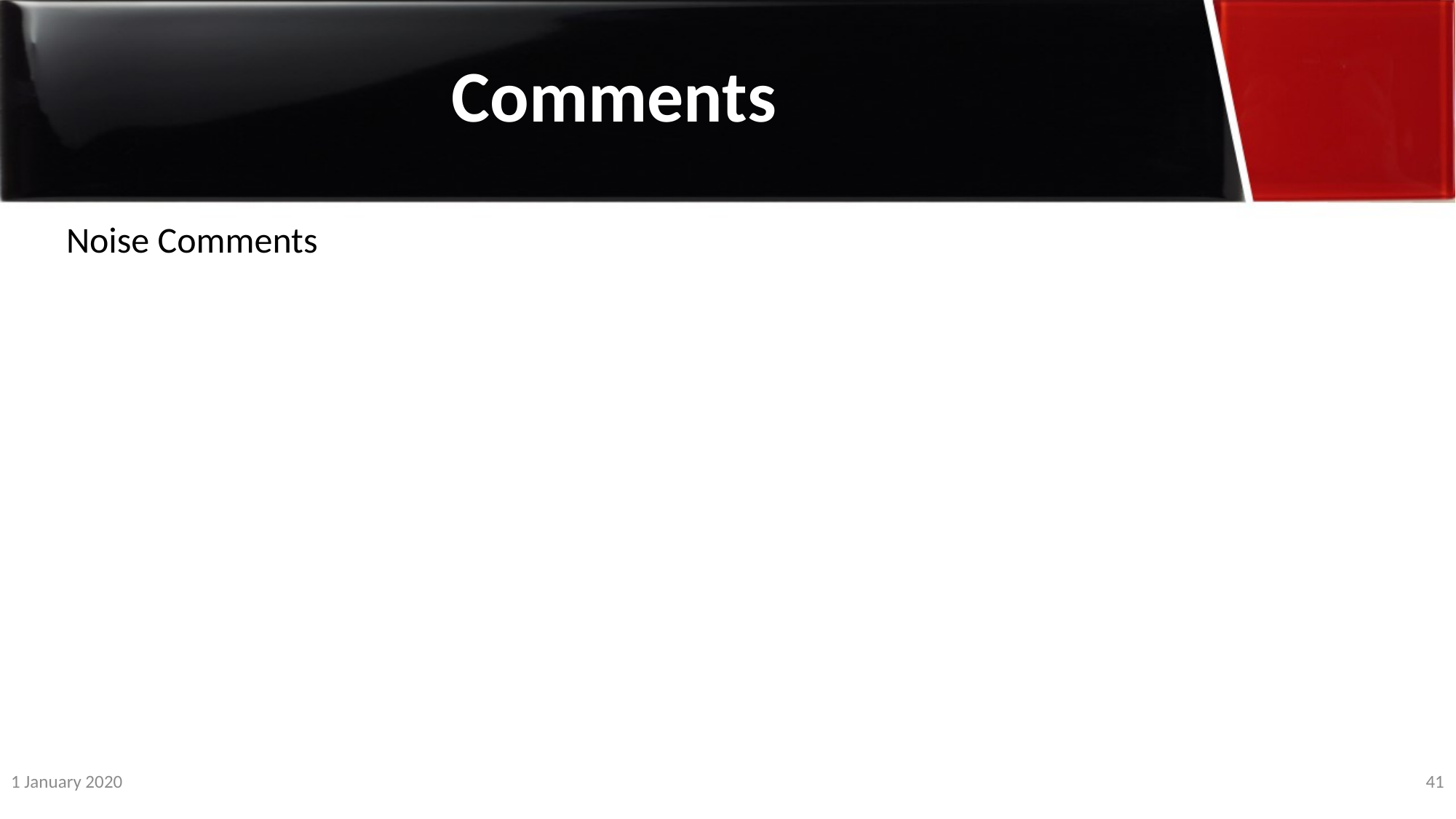

Comments
Noise Comments
1 January 2020
41